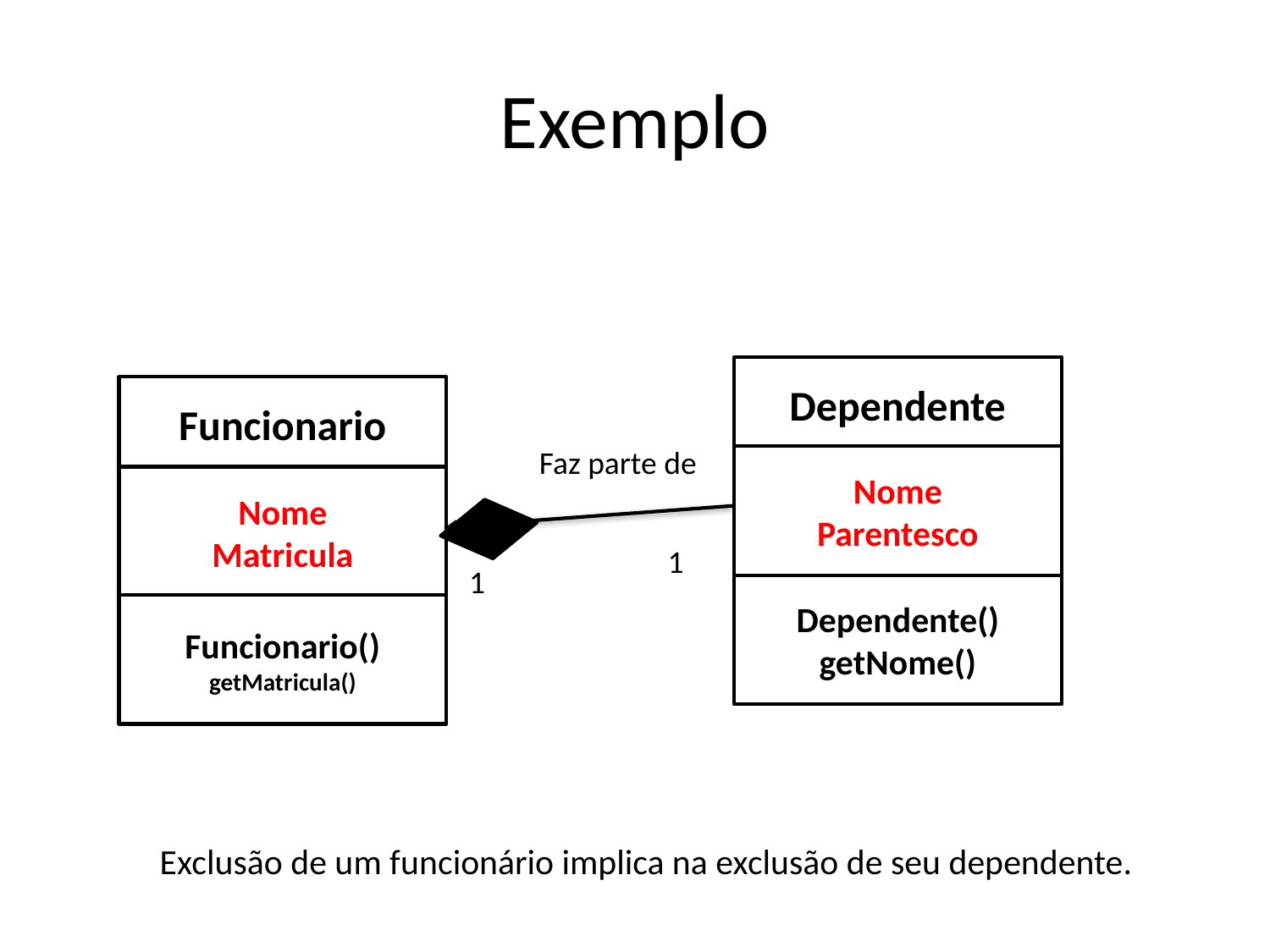

# Exemplo
Dependente

Funcionario

Faz parte de

Nome
Parentesco

Nome
Matricula

1
1
Dependente()
getNome()

Funcionario()
getMatricula()
Exclusão de um funcionário implica na exclusão de seu dependente.